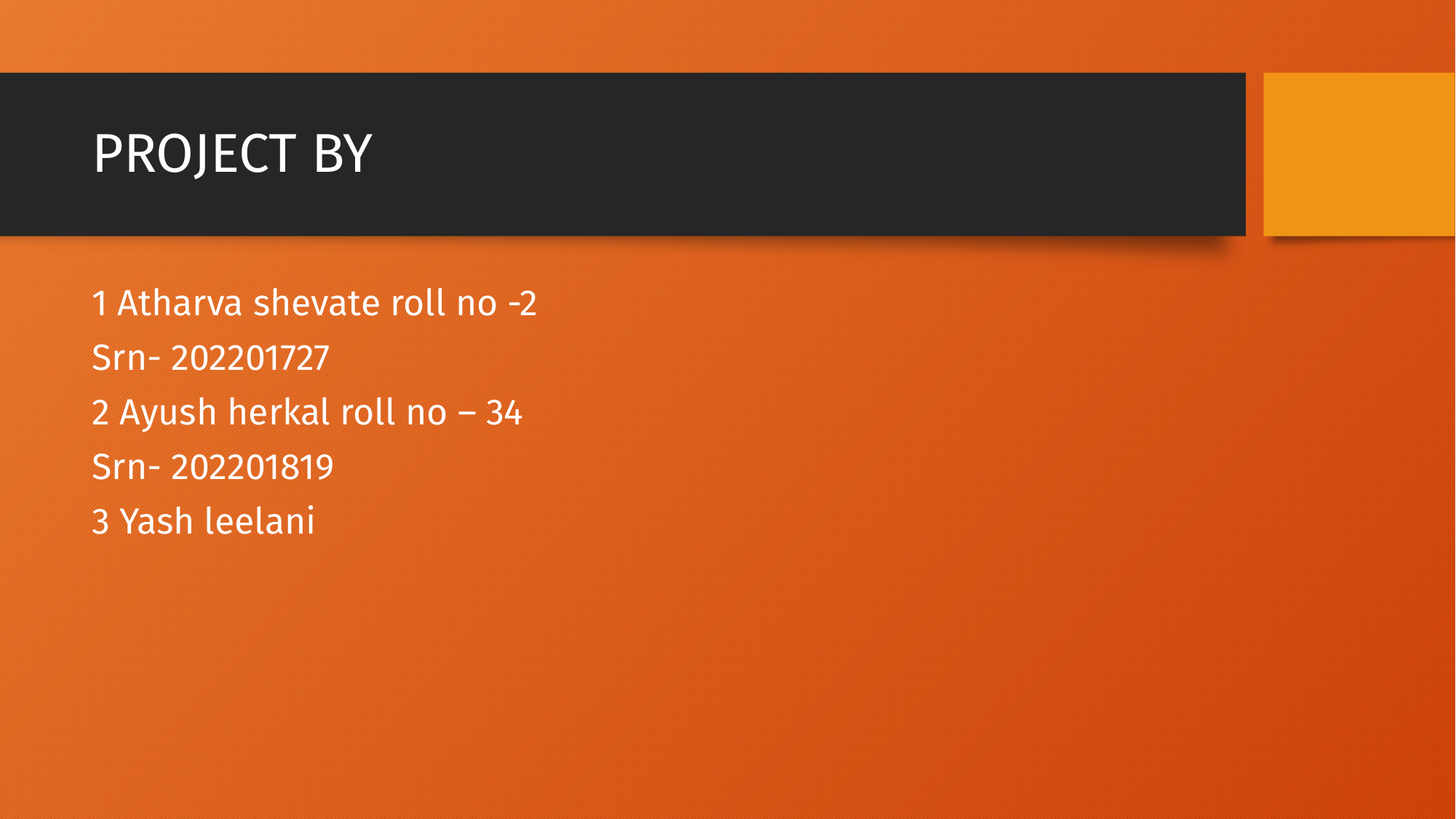

# PROJECT BY
1 Atharva shevate roll no -2
Srn- 202201727
2 Ayush herkal roll no – 34
Srn- 202201819
3 Yash leelani